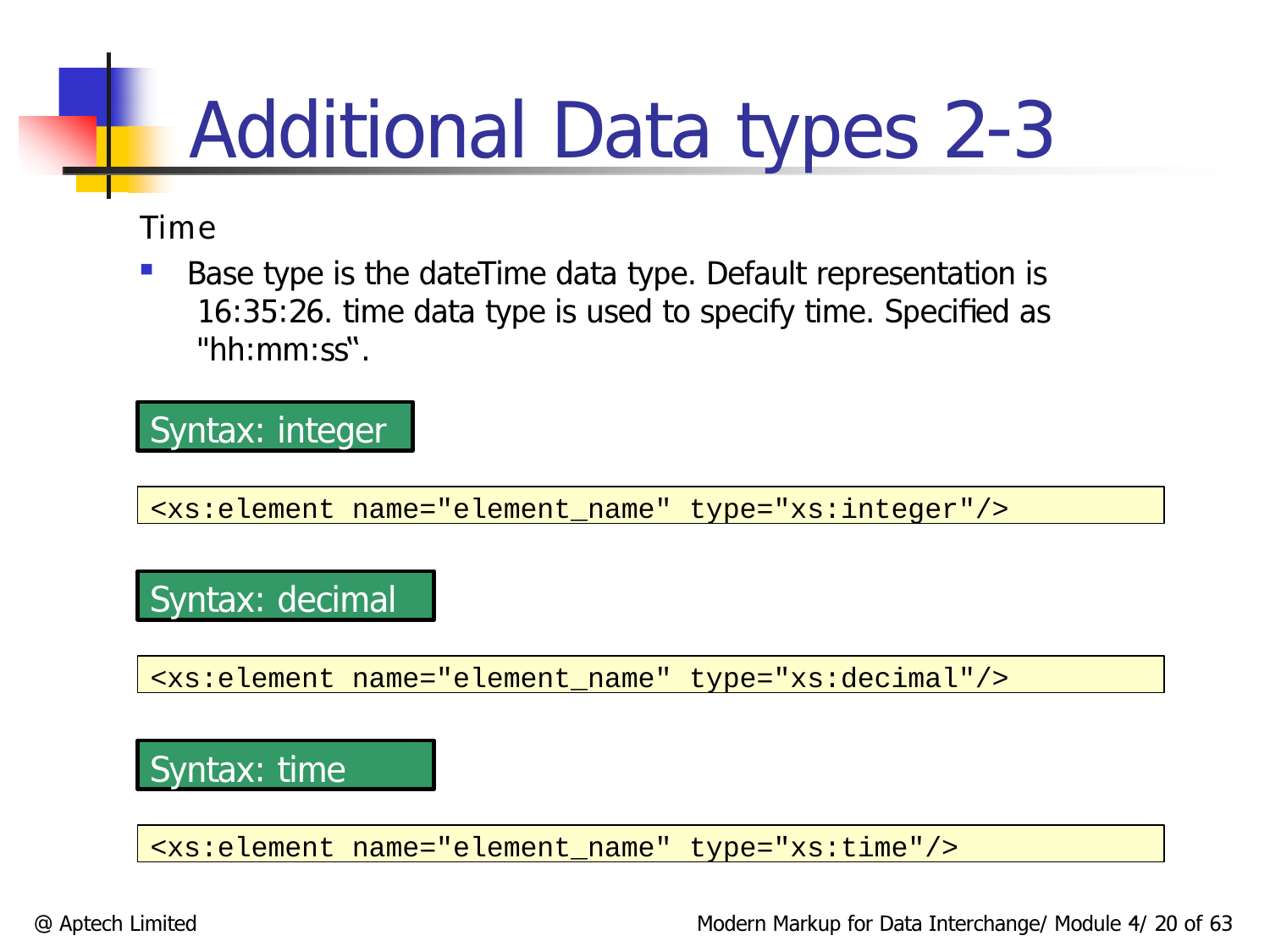

# Additional Data types 2-3

Time
Base type is the dateTime data type. Default representation is  16:35:26. time data type is used to specify time. Specified as  "hh:mm:ss“.
Syntax: integer
<xs:element name="element_name" type="xs:integer"/>
Syntax: decimal
<xs:element name="element_name" type="xs:decimal"/>
Syntax: time
<xs:element name="element_name" type="xs:time"/>
@ Aptech Limited
Modern Markup for Data Interchange/ Module 4/ 20 of 63